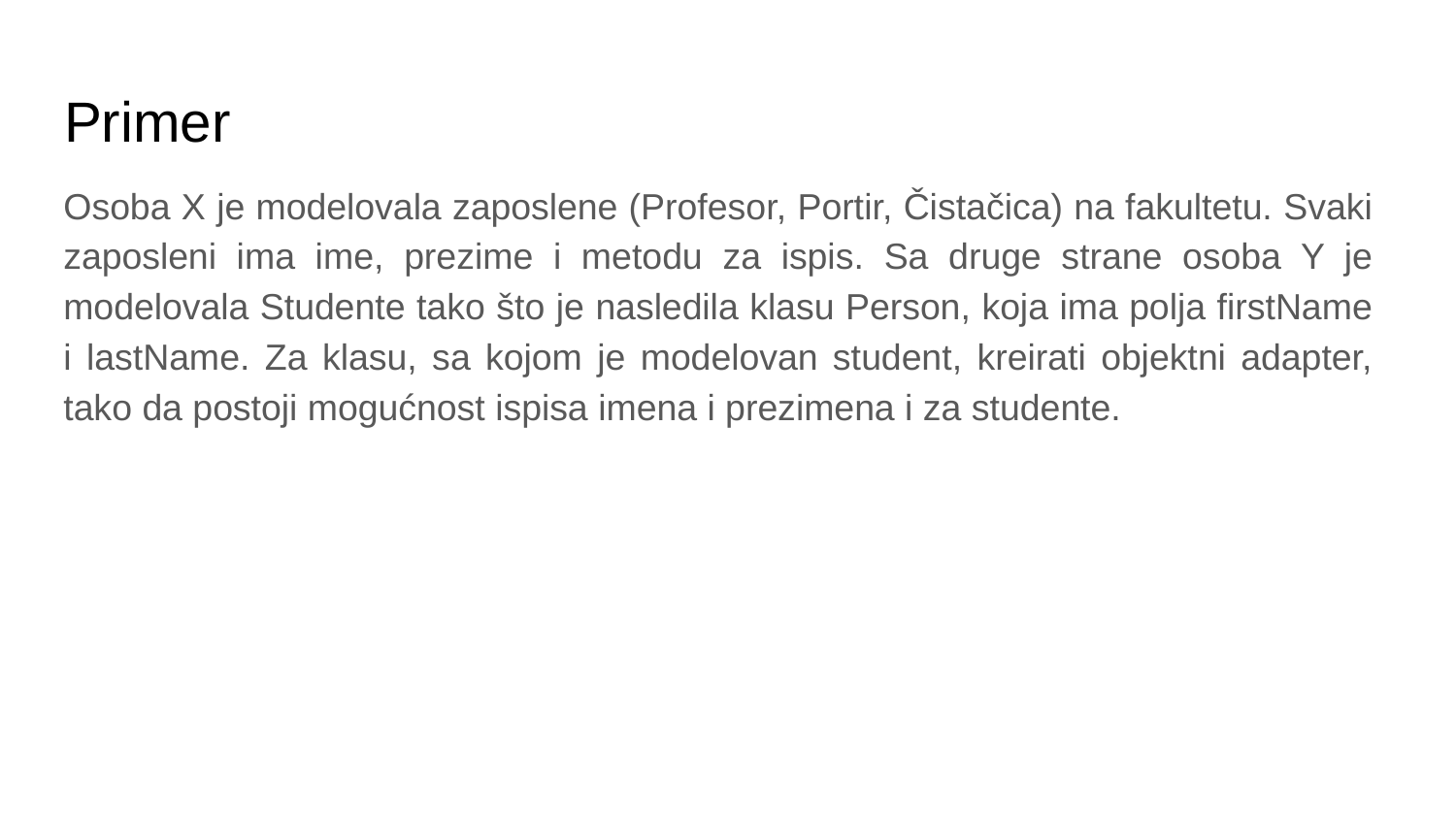

# Primer
Osoba X je modelovala zaposlene (Profesor, Portir, Čistačica) na fakultetu. Svaki zaposleni ima ime, prezime i metodu za ispis. Sa druge strane osoba Y je modelovala Studente tako što je nasledila klasu Person, koja ima polja firstName i lastName. Za klasu, sa kojom je modelovan student, kreirati objektni adapter, tako da postoji mogućnost ispisa imena i prezimena i za studente.